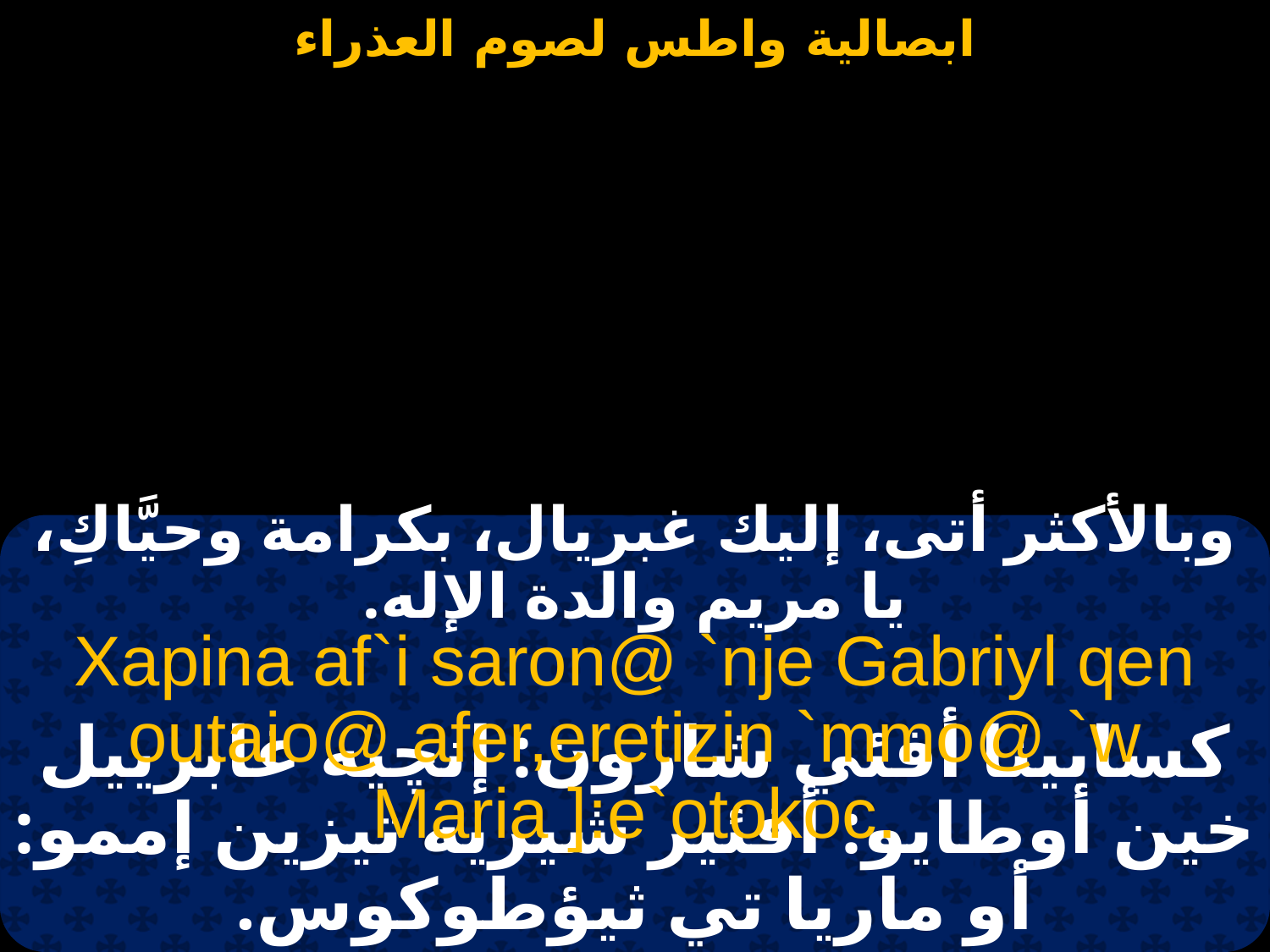

#
وبالأكثر أتى، إليك غبريال، بكرامة وحيَّاكِ، يا مريم والدة الإله.
Xapina af`i saron@ `nje Gabriyl qen outaio@ afer,eretizin `mmo@ `w Maria ]:e`otokoc.
كسابينا أفئي شارون: إنچيه غابرييل خين أوطايو: أفئير شيريه تيزين إممو: أو ماريا تي ثيؤطوكوس.